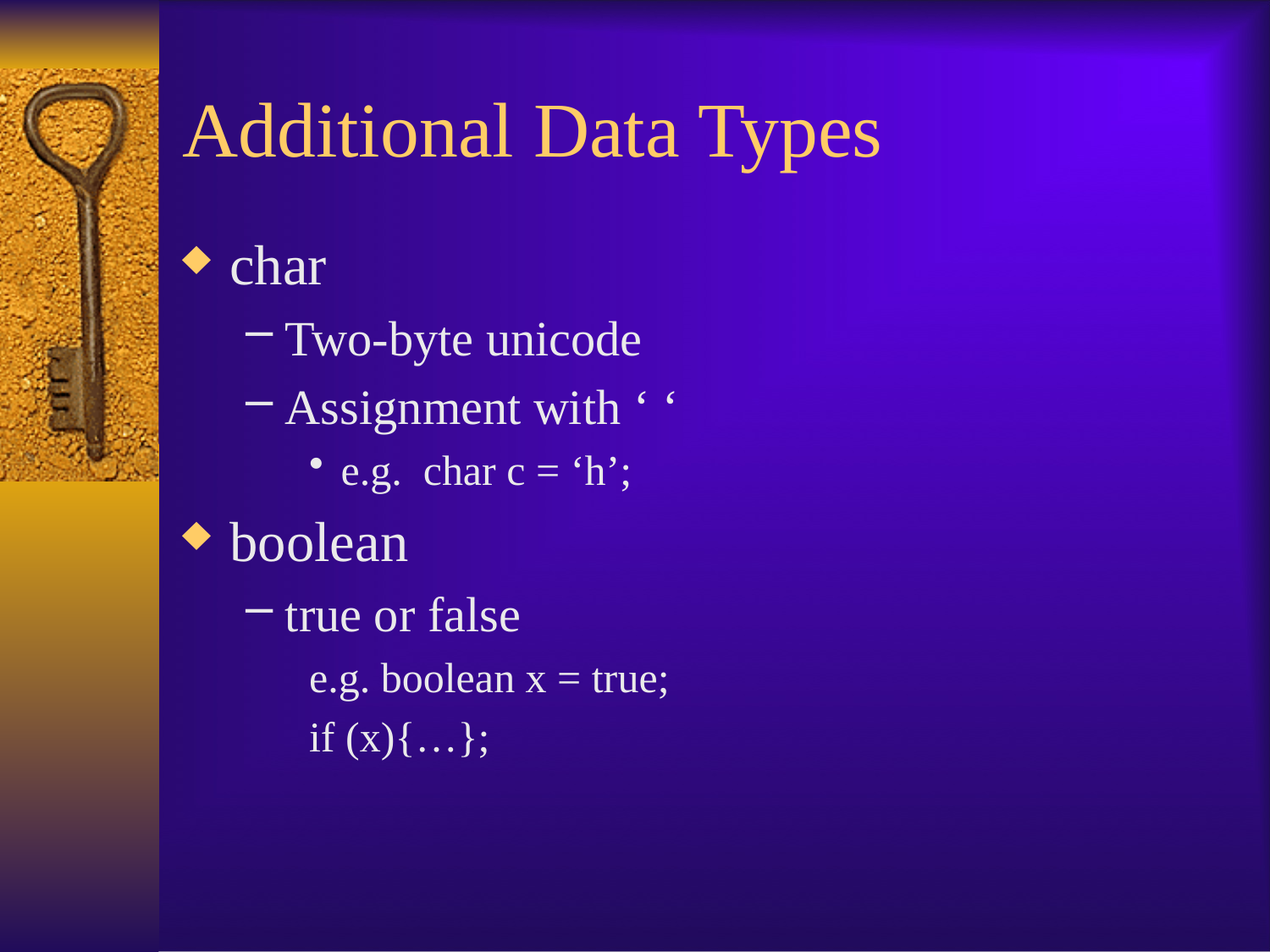

# Additional Data Types
char
Two-byte unicode
Assignment with ‘ ‘
e.g.  char c = ‘h’;
boolean
true or false
e.g. boolean x = true;
if (x){…};